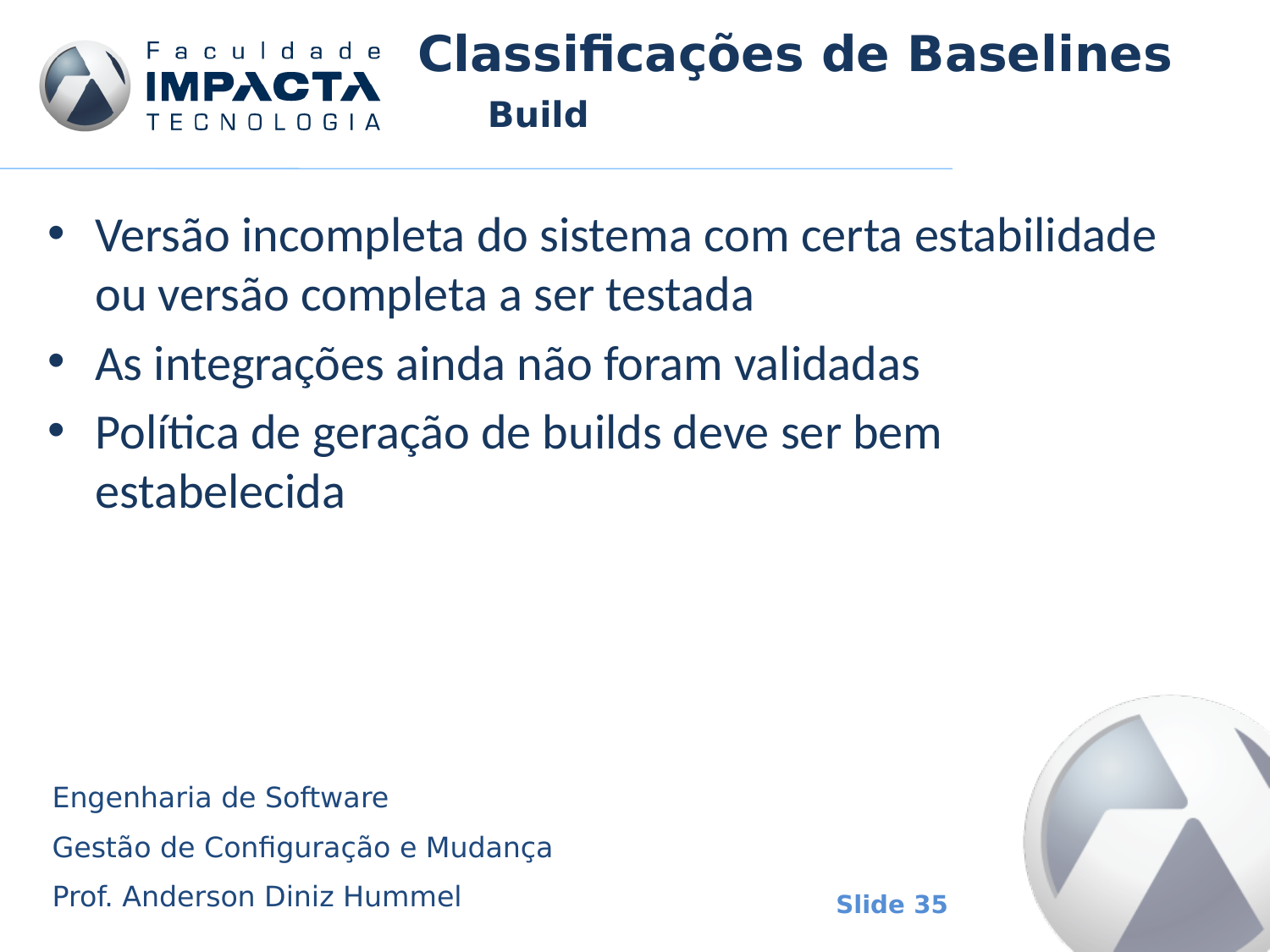

# Classificações de Baselines
Build
Versão incompleta do sistema com certa estabilidade ou versão completa a ser testada
As integrações ainda não foram validadas
Política de geração de builds deve ser bem estabelecida
Engenharia de Software
Gestão de Configuração e Mudança
Prof. Anderson Diniz Hummel